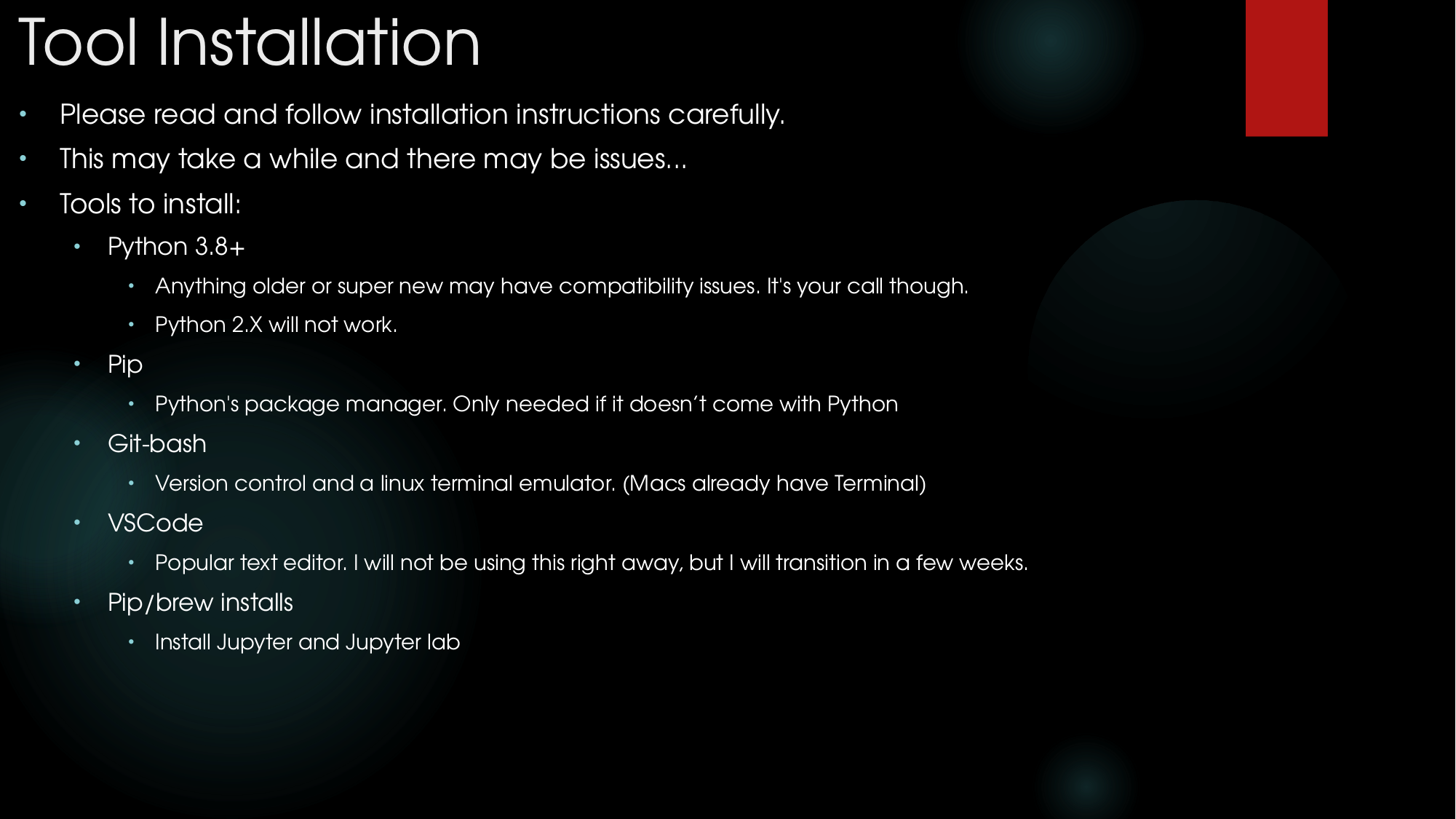

# Tool Installation
Please read and follow installation instructions carefully.
This may take a while and there may be issues...
Tools to install:
Python 3.8+
Anything older or super new may have compatibility issues. It's your call though.
Python 2.X will not work.
Pip
Python's package manager. Only needed if it doesn’t come with Python
Git-bash
Version control and a linux terminal emulator. (Macs already have Terminal)
VSCode
Popular text editor. I will not be using this right away, but I will transition in a few weeks.
Pip/brew installs
Install Jupyter and Jupyter lab